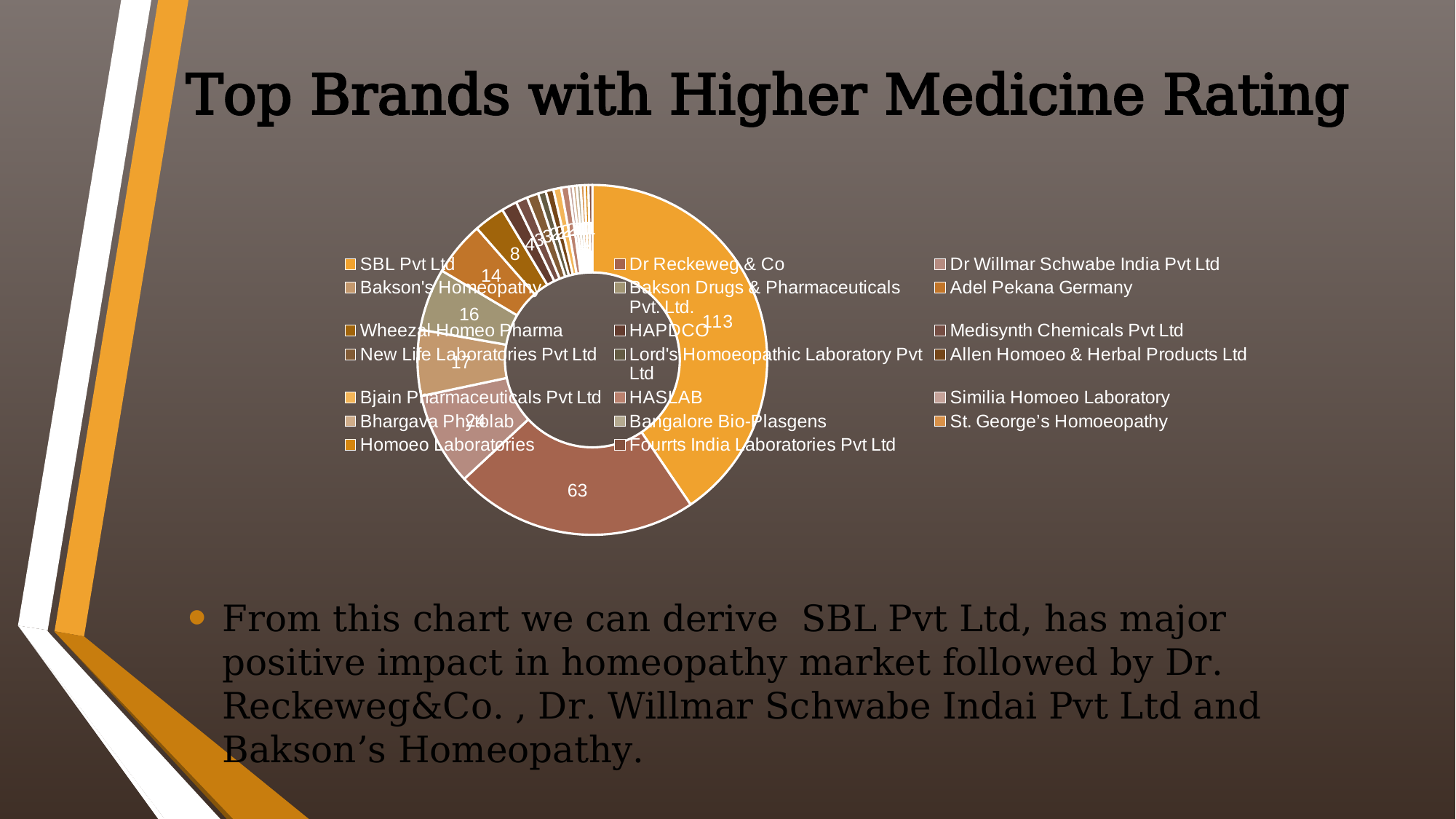

# Top Brands with Higher Medicine Rating

### Chart

| Category | Total |
|---|---|
| SBL Pvt Ltd | 113.0 |
| Dr Reckeweg & Co | 63.0 |
| Dr Willmar Schwabe India Pvt Ltd | 24.0 |
| Bakson's Homeopathy | 17.0 |
| Bakson Drugs & Pharmaceuticals Pvt. Ltd. | 16.0 |
| Adel Pekana Germany | 14.0 |
| Wheezal Homeo Pharma | 8.0 |
| HAPDCO | 4.0 |
| Medisynth Chemicals Pvt Ltd | 3.0 |
| New Life Laboratories Pvt Ltd | 3.0 |
| Lord's Homoeopathic Laboratory Pvt Ltd | 2.0 |
| Allen Homoeo & Herbal Products Ltd | 2.0 |
| Bjain Pharmaceuticals Pvt Ltd | 2.0 |
| HASLAB | 2.0 |
| Similia Homoeo Laboratory | 1.0 |
| Bhargava Phytolab | 1.0 |
| Bangalore Bio-Plasgens | 1.0 |
| St. George’s Homoeopathy | 1.0 |
| Homoeo Laboratories | 1.0 |
| Fourrts India Laboratories Pvt Ltd | 1.0 |
From this chart we can derive  SBL Pvt Ltd, has major positive impact in homeopathy market followed by Dr. Reckeweg&Co. , Dr. Willmar Schwabe Indai Pvt Ltd and Bakson’s Homeopathy.